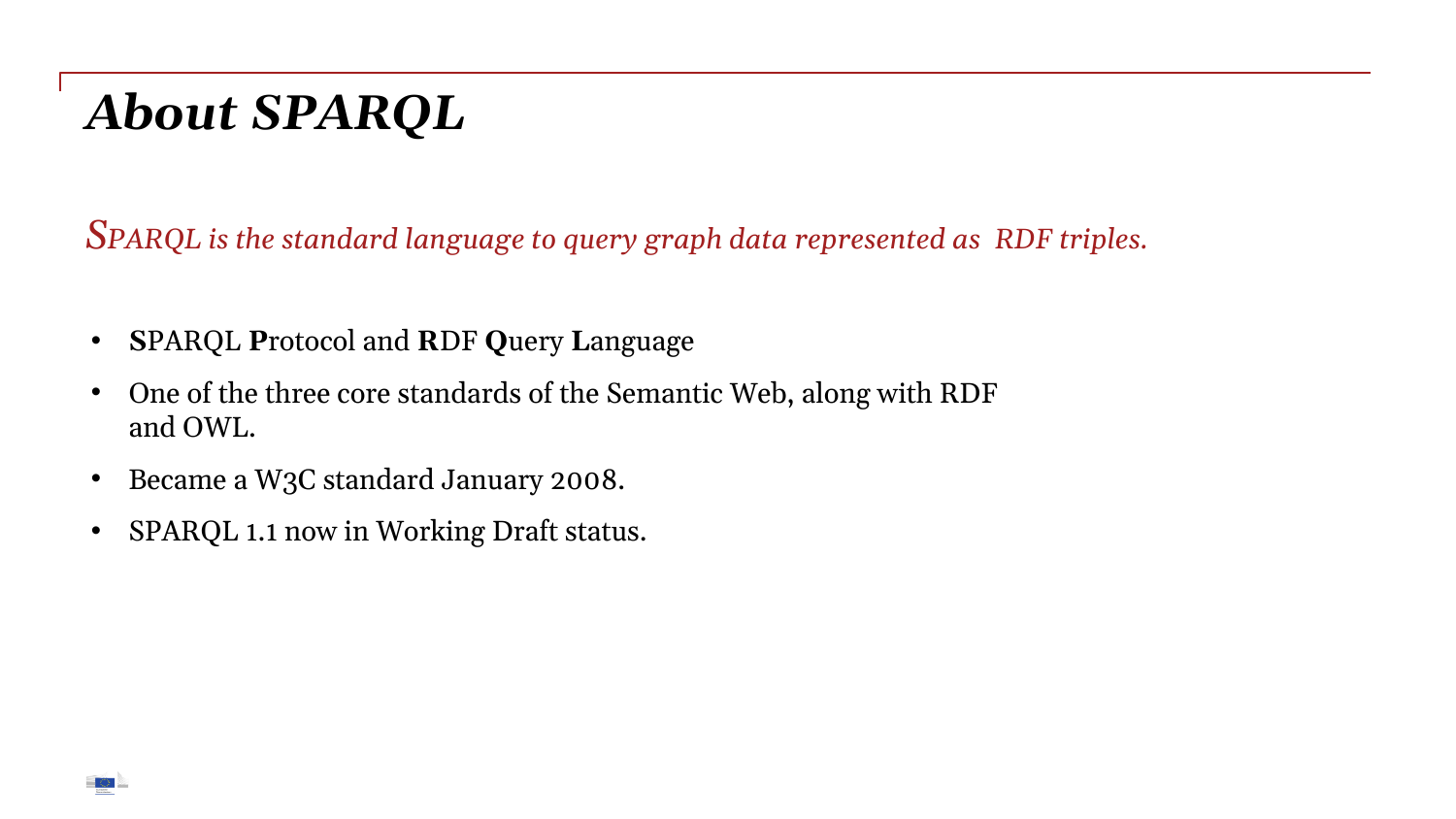

# About SPARQL
SPARQL is the standard language to query graph data represented as  RDF triples.

SPARQL Protocol and RDF Query Language
One of the three core standards of the Semantic Web, along with RDF
and OWL.
Became a W3C standard January 2008.
SPARQL 1.1 now in Working Draft status.